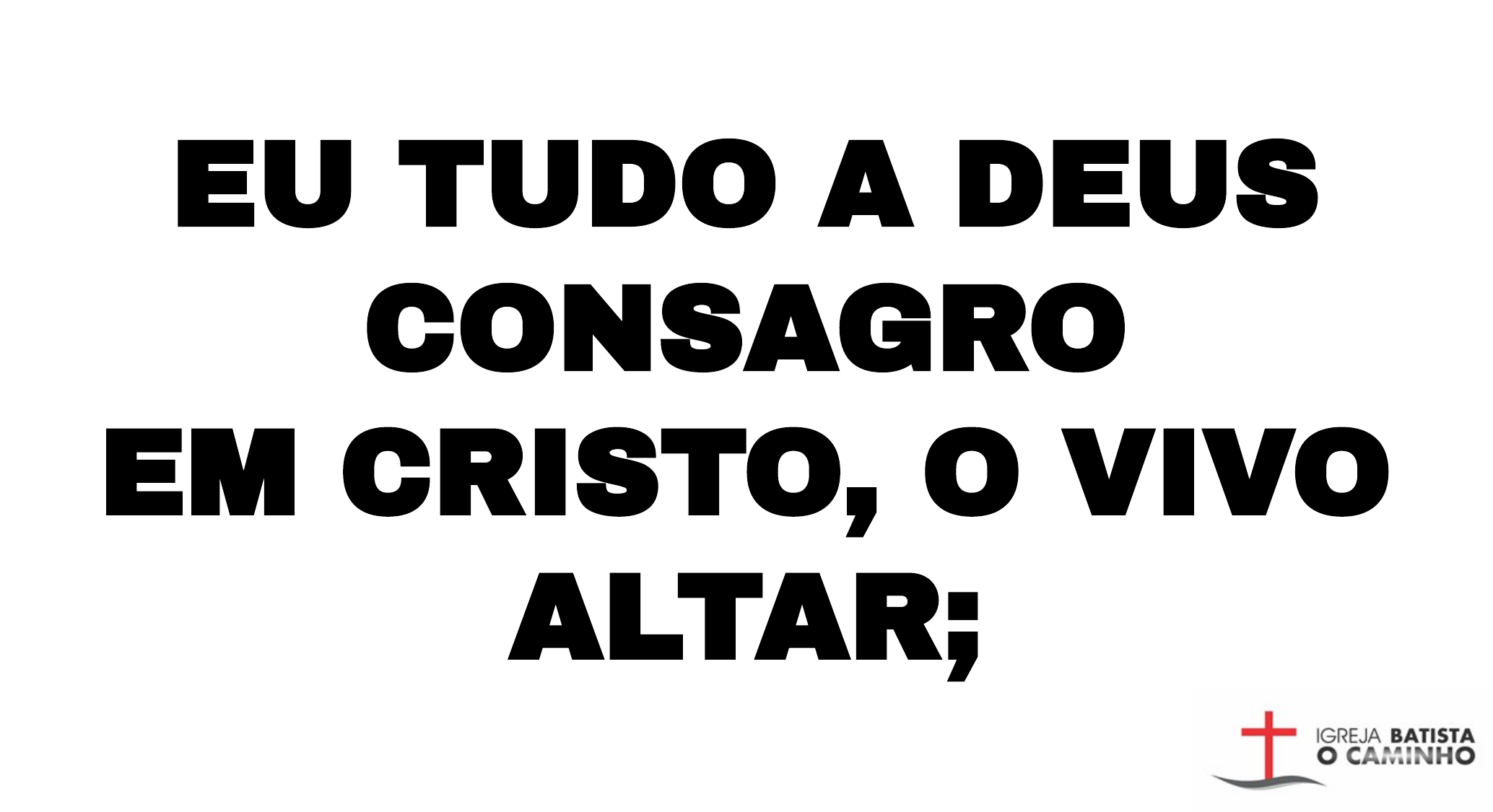

EU TUDO A DEUS CONSAGRO
EM CRISTO, O VIVO ALTAR;